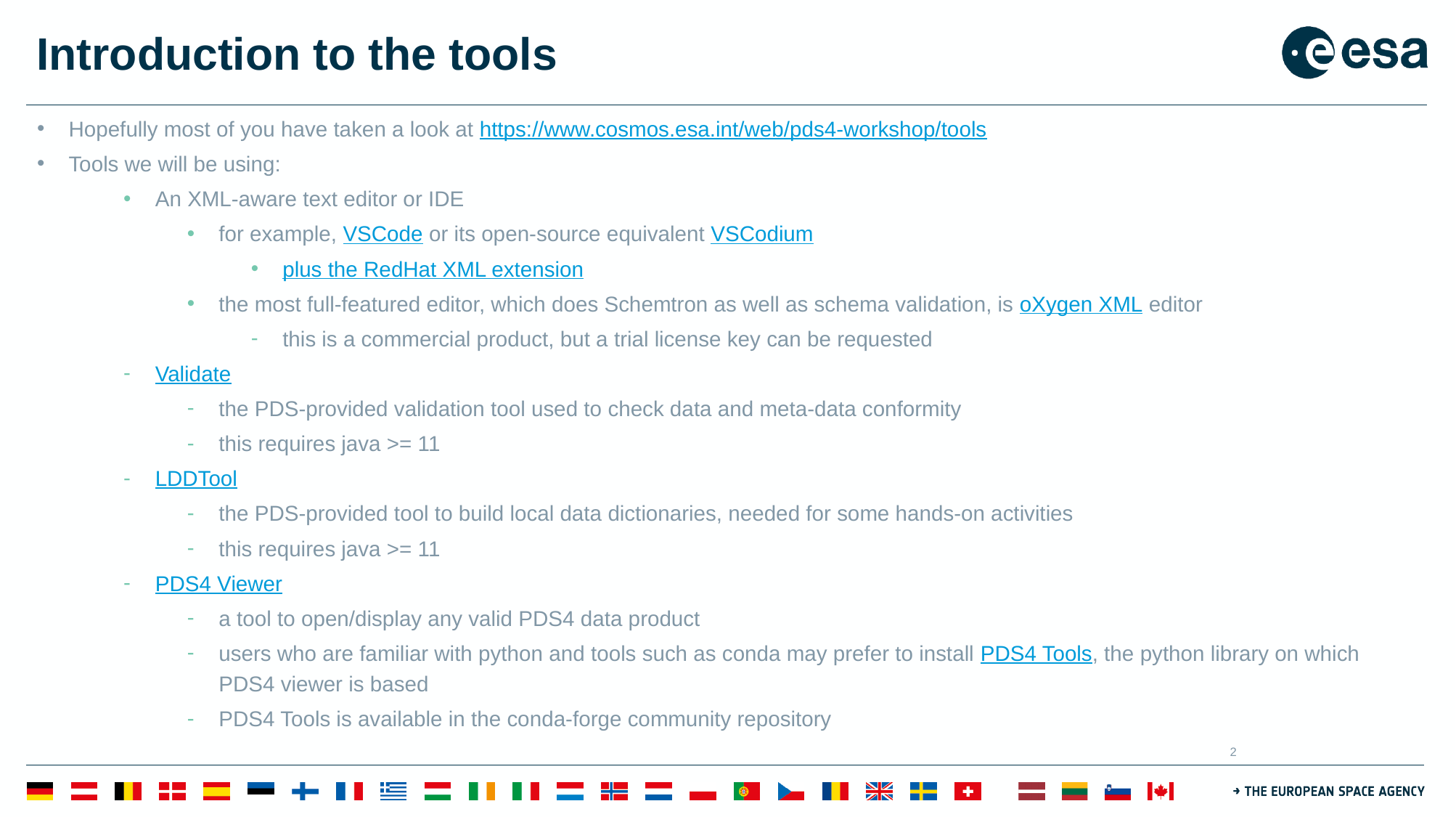

# Introduction to the tools
Hopefully most of you have taken a look at https://www.cosmos.esa.int/web/pds4-workshop/tools
Tools we will be using:
An XML-aware text editor or IDE
for example, VSCode or its open-source equivalent VSCodium
plus the RedHat XML extension
the most full-featured editor, which does Schemtron as well as schema validation, is oXygen XML editor
this is a commercial product, but a trial license key can be requested
Validate
the PDS-provided validation tool used to check data and meta-data conformity
this requires java >= 11
LDDTool
the PDS-provided tool to build local data dictionaries, needed for some hands-on activities
this requires java >= 11
PDS4 Viewer
a tool to open/display any valid PDS4 data product
users who are familiar with python and tools such as conda may prefer to install PDS4 Tools, the python library on which PDS4 viewer is based
PDS4 Tools is available in the conda-forge community repository